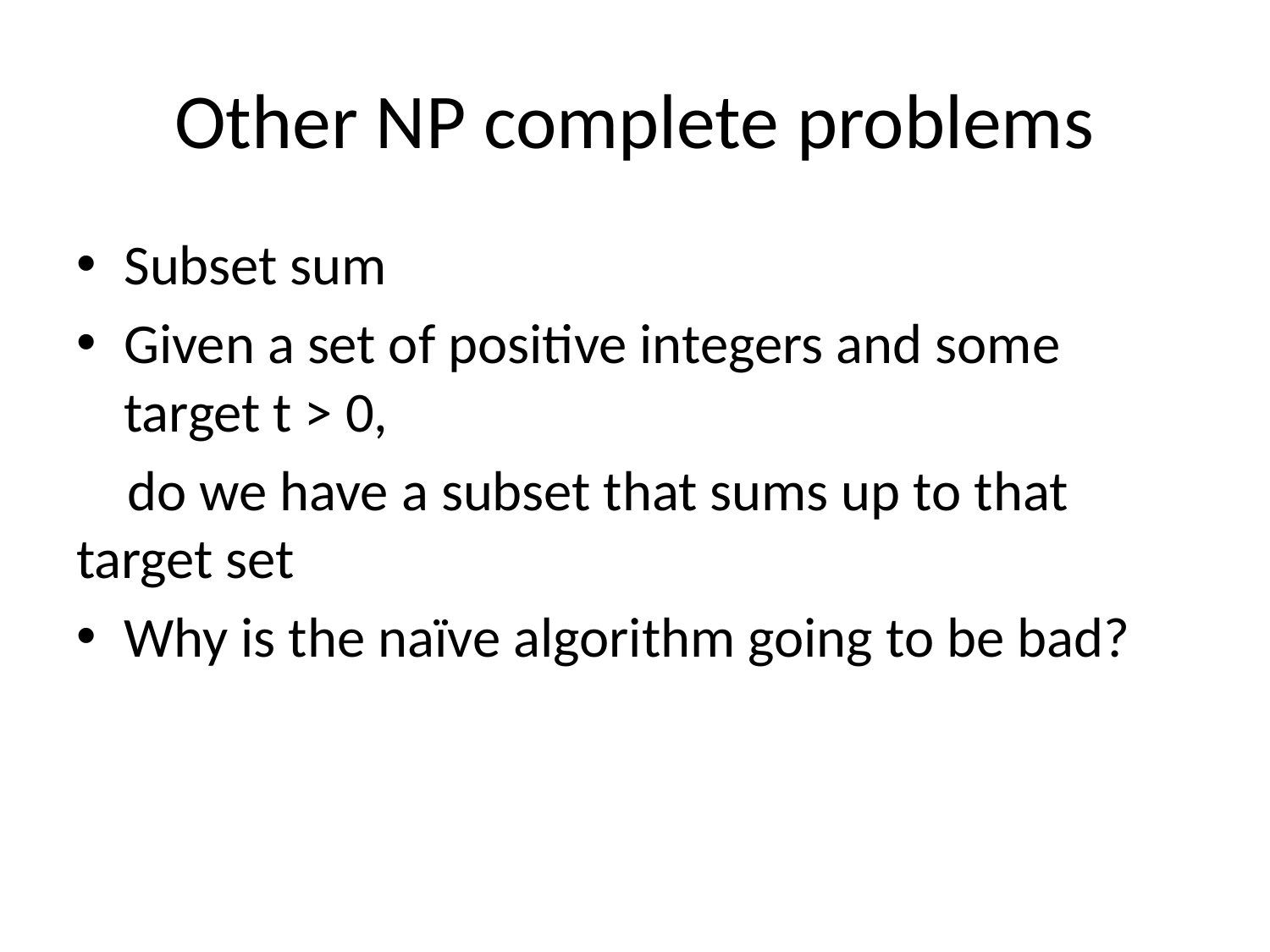

# Other NP complete problems
Subset sum
Given a set of positive integers and some target t > 0,
    do we have a subset that sums up to that target set
Why is the naïve algorithm going to be bad?